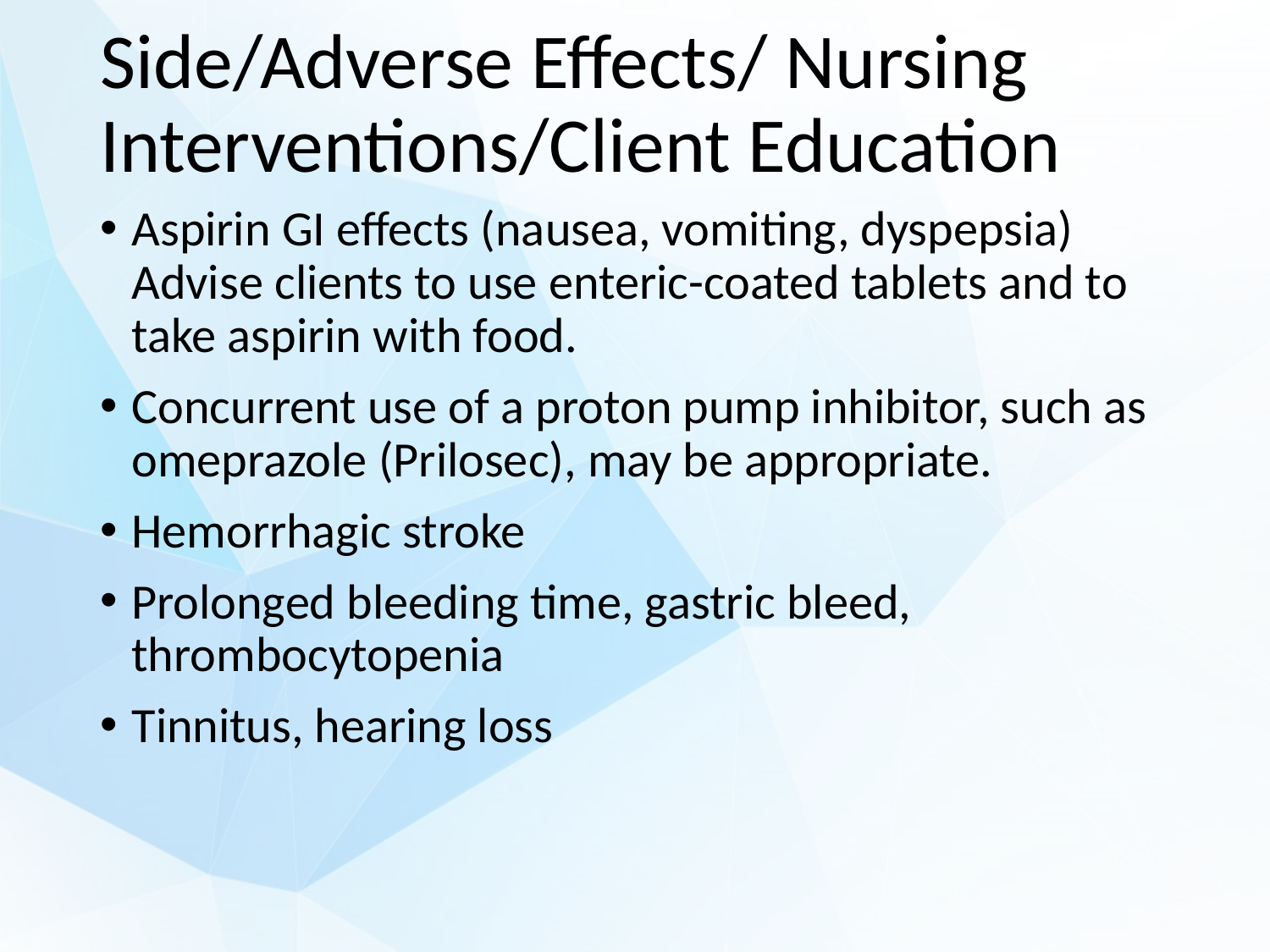

# Side/Adverse Effects/ Nursing Interventions/Client Education
Aspirin GI effects (nausea, vomiting, dyspepsia)  Advise clients to use enteric-coated tablets and to take aspirin with food.
Concurrent use of a proton pump inhibitor, such as omeprazole (Prilosec), may be appropriate.
Hemorrhagic stroke
Prolonged bleeding time, gastric bleed, thrombocytopenia
Tinnitus, hearing loss